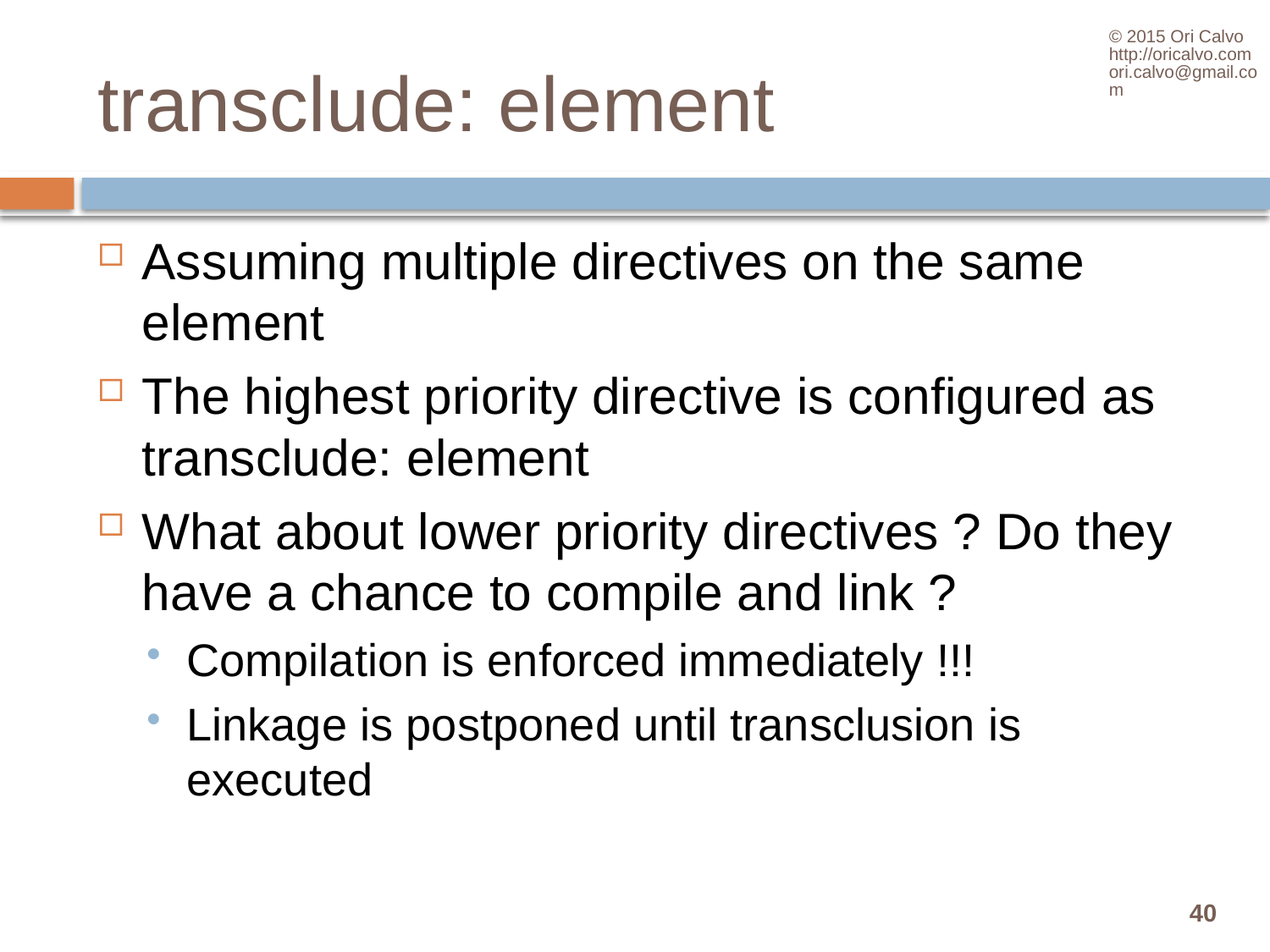

© 2015 Ori Calvo http://oricalvo.com ori.calvo@gmail.com
# transclude: element
Assuming multiple directives on the same element
The highest priority directive is configured as transclude: element
What about lower priority directives ? Do they have a chance to compile and link ?
Compilation is enforced immediately !!!
Linkage is postponed until transclusion is executed